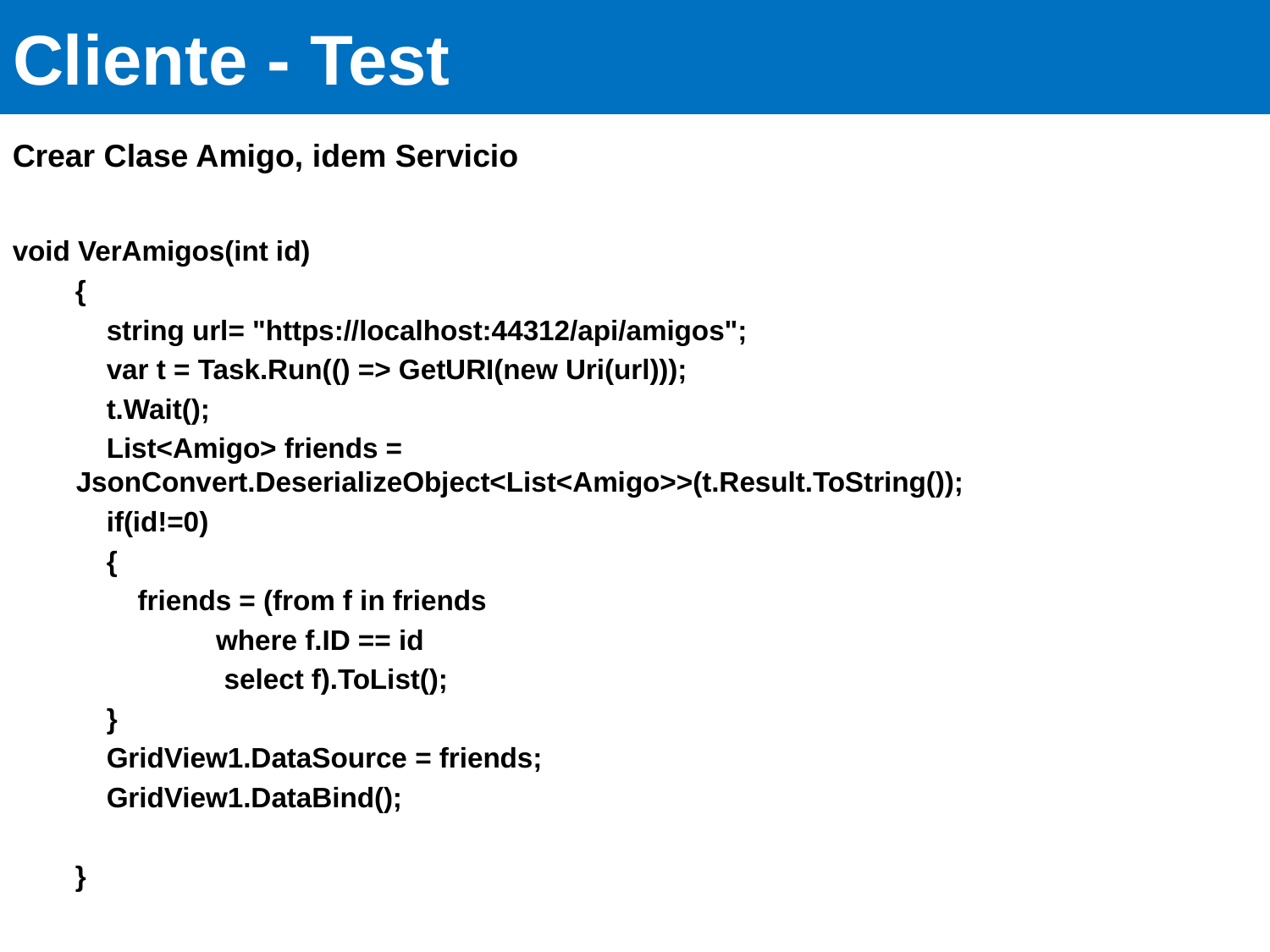

# Cliente - Test
Crear Clase Amigo, idem Servicio

void VerAmigos(int id)
        {
            string url= "https://localhost:44312/api/amigos";
            var t = Task.Run(() => GetURI(new Uri(url)));
            t.Wait();
            List<Amigo> friends = JsonConvert.DeserializeObject<List<Amigo>>(t.Result.ToString());
            if(id!=0)
            {
                friends = (from f in friends
                          where f.ID == id
                           select f).ToList();
            }
            GridView1.DataSource = friends;
            GridView1.DataBind();

        }